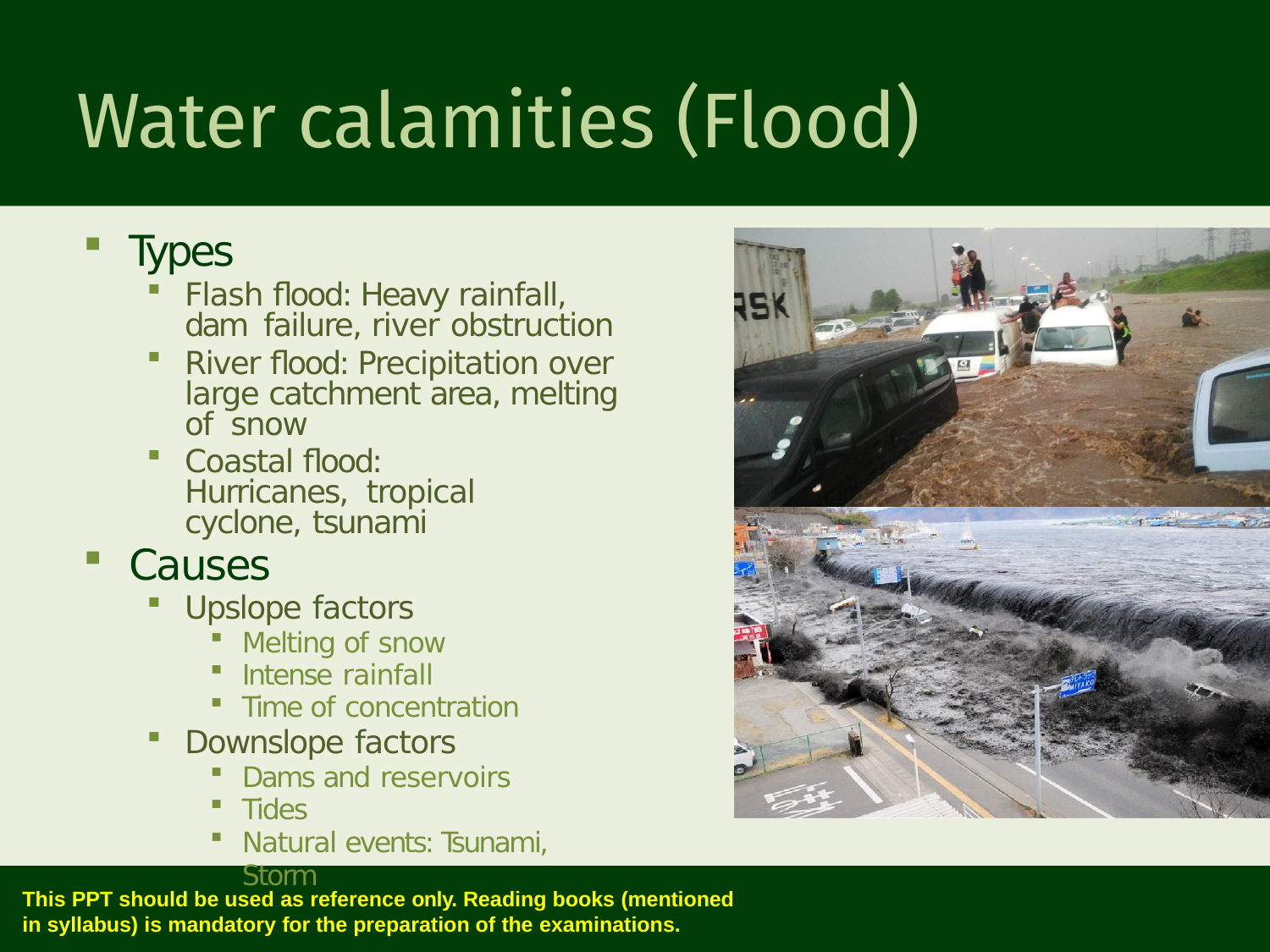

# Water calamities (Flood)
Types
Flash flood: Heavy rainfall, dam  failure, river obstruction
River flood: Precipitation over  large catchment area, melting of  snow
Coastal flood: Hurricanes,  tropical cyclone, tsunami
Causes
Upslope factors
Melting of snow
Intense rainfall
Time of concentration
Downslope factors
Dams and reservoirs
Tides
Natural events: Tsunami, Storm

This PPT should be used as reference only. Reading books (mentioned
in syllabus) is mandatory for the preparation of the examinations.